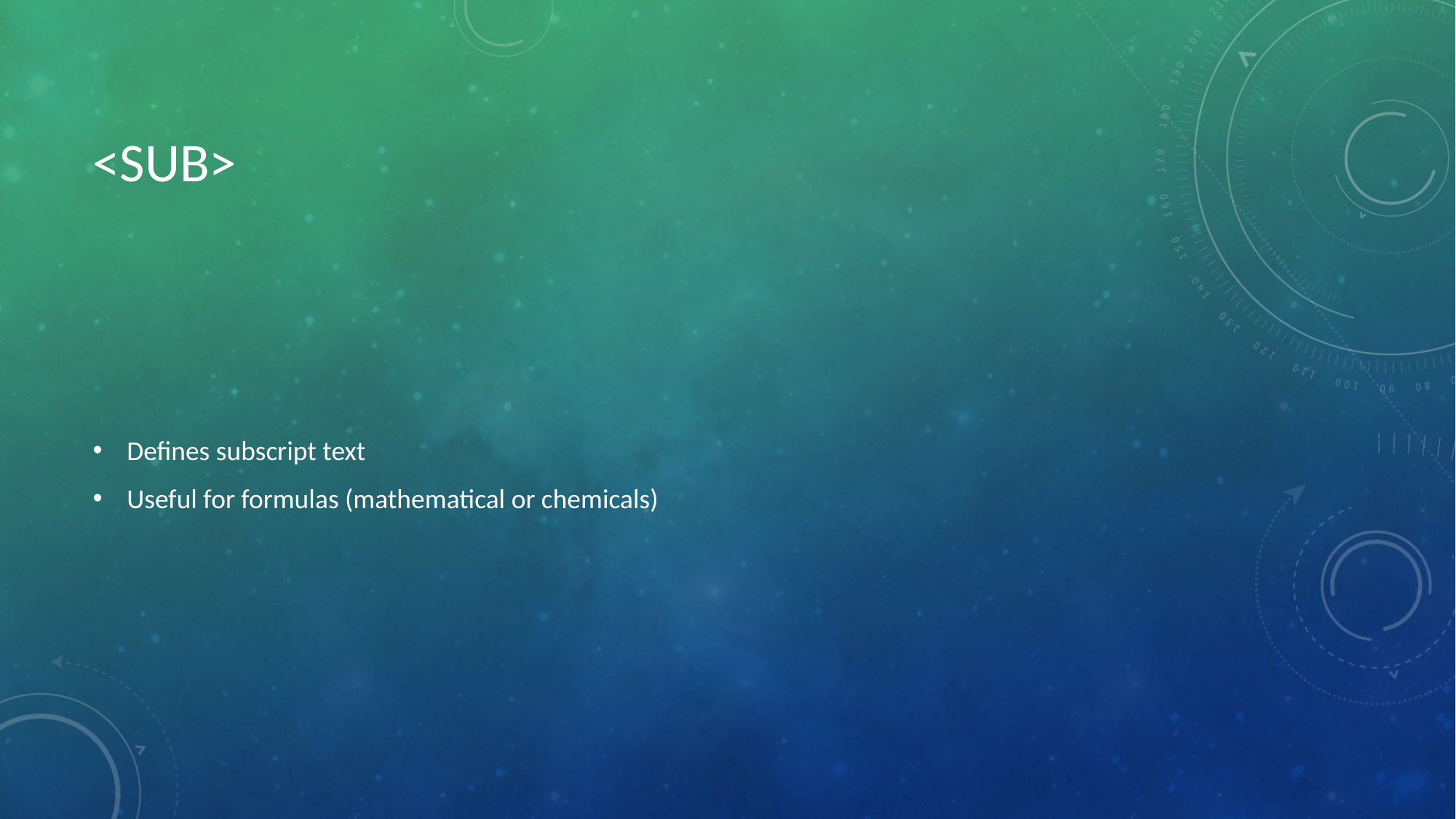

# <sub>
Defines subscript text
Useful for formulas (mathematical or chemicals)